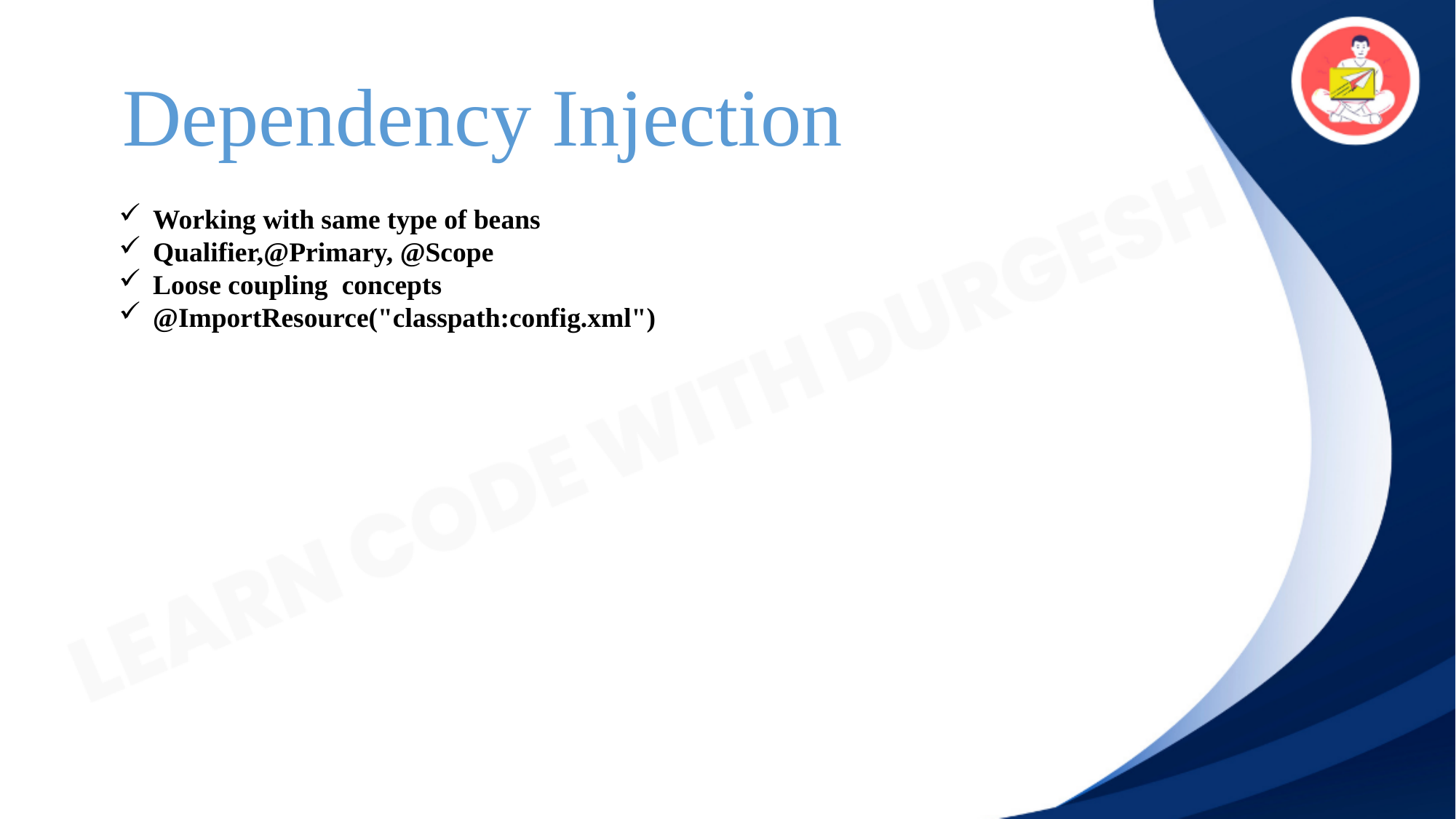

Dependency Injection
Working with same type of beans
Qualifier,@Primary, @Scope
Loose coupling  concepts
@ImportResource("classpath:config.xml")